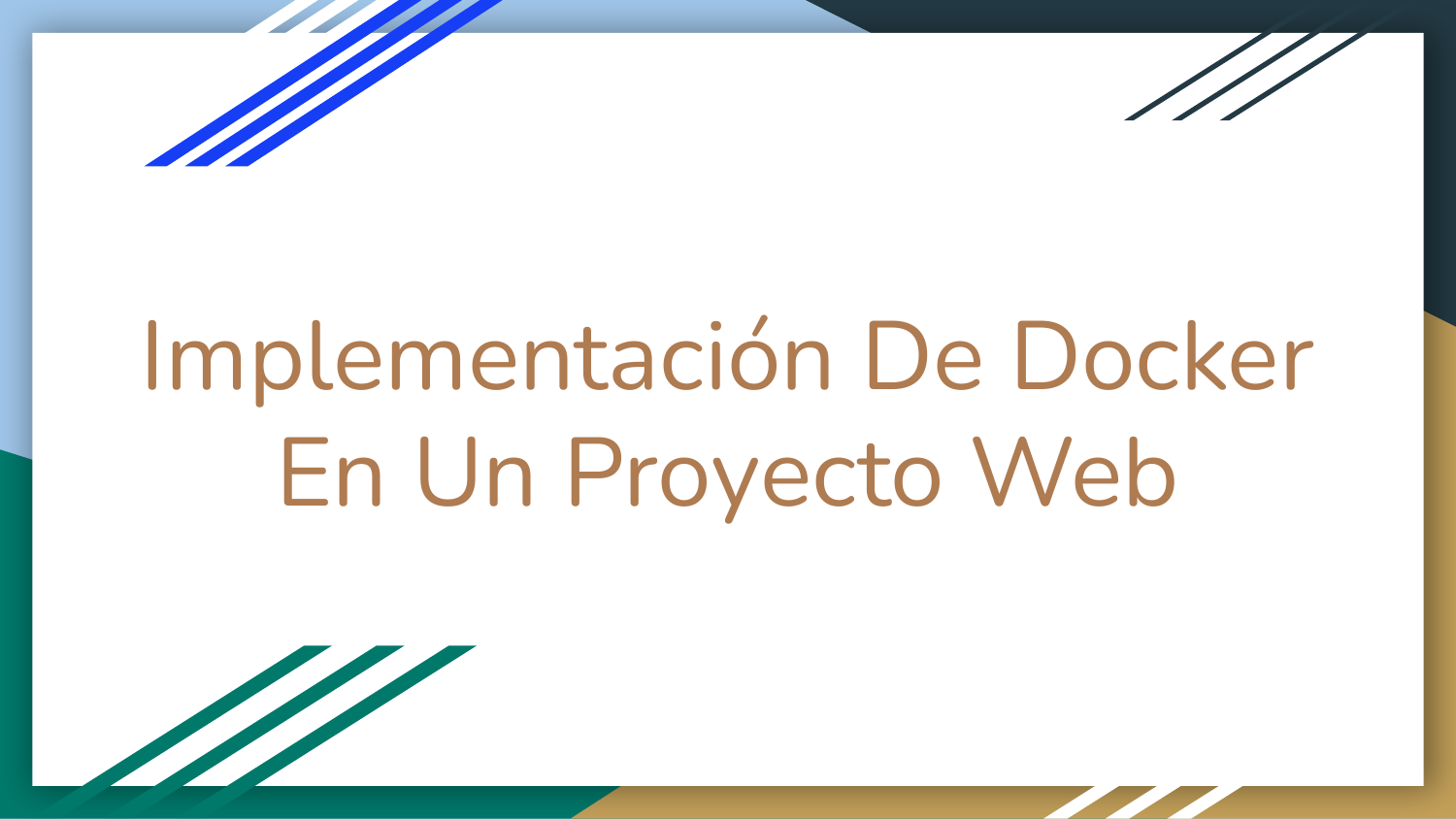

# Implementación De Docker
En Un Proyecto Web